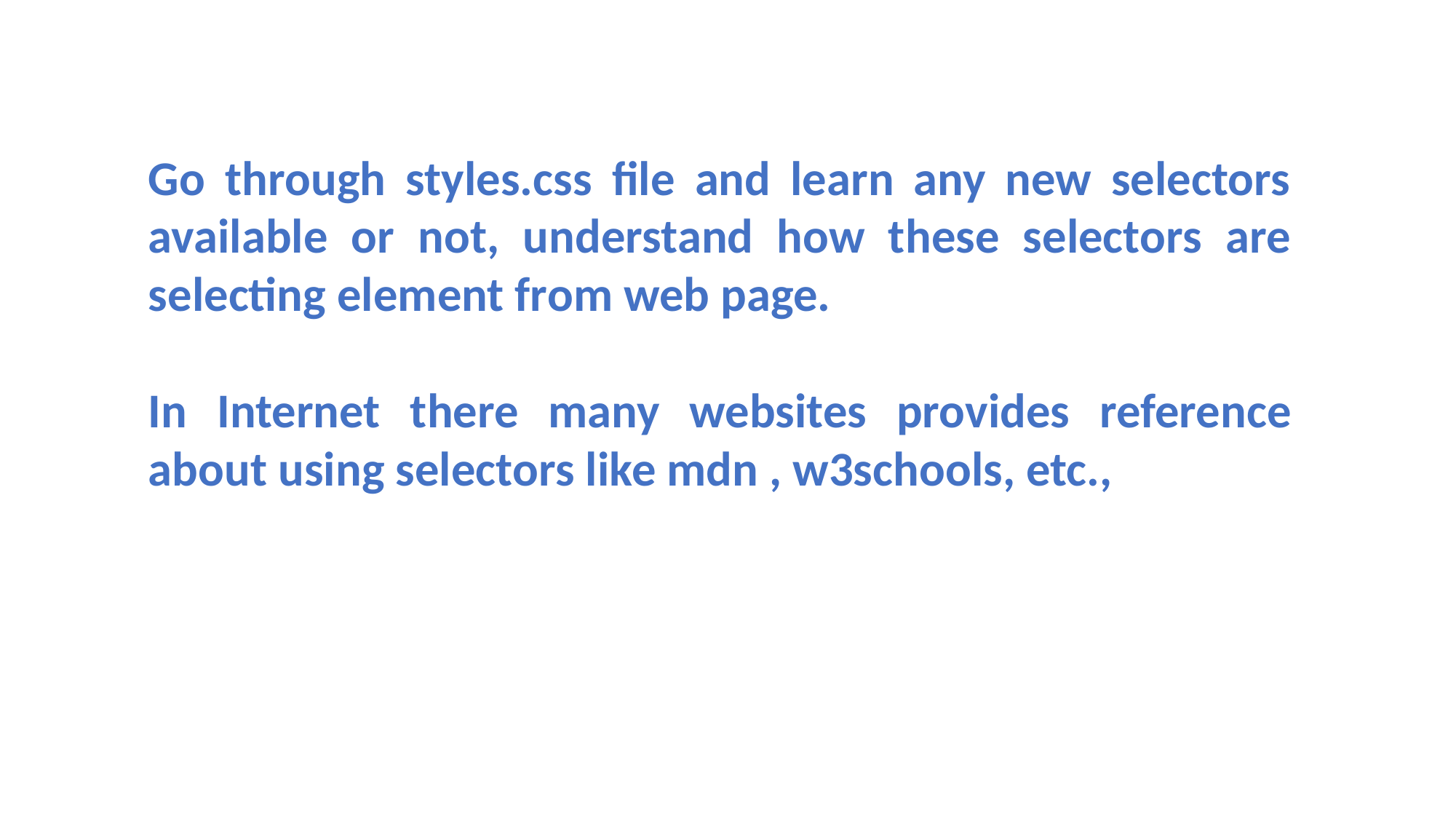

Go through styles.css file and learn any new selectors available or not, understand how these selectors are selecting element from web page.

In Internet there many websites provides reference about using selectors like mdn , w3schools, etc.,